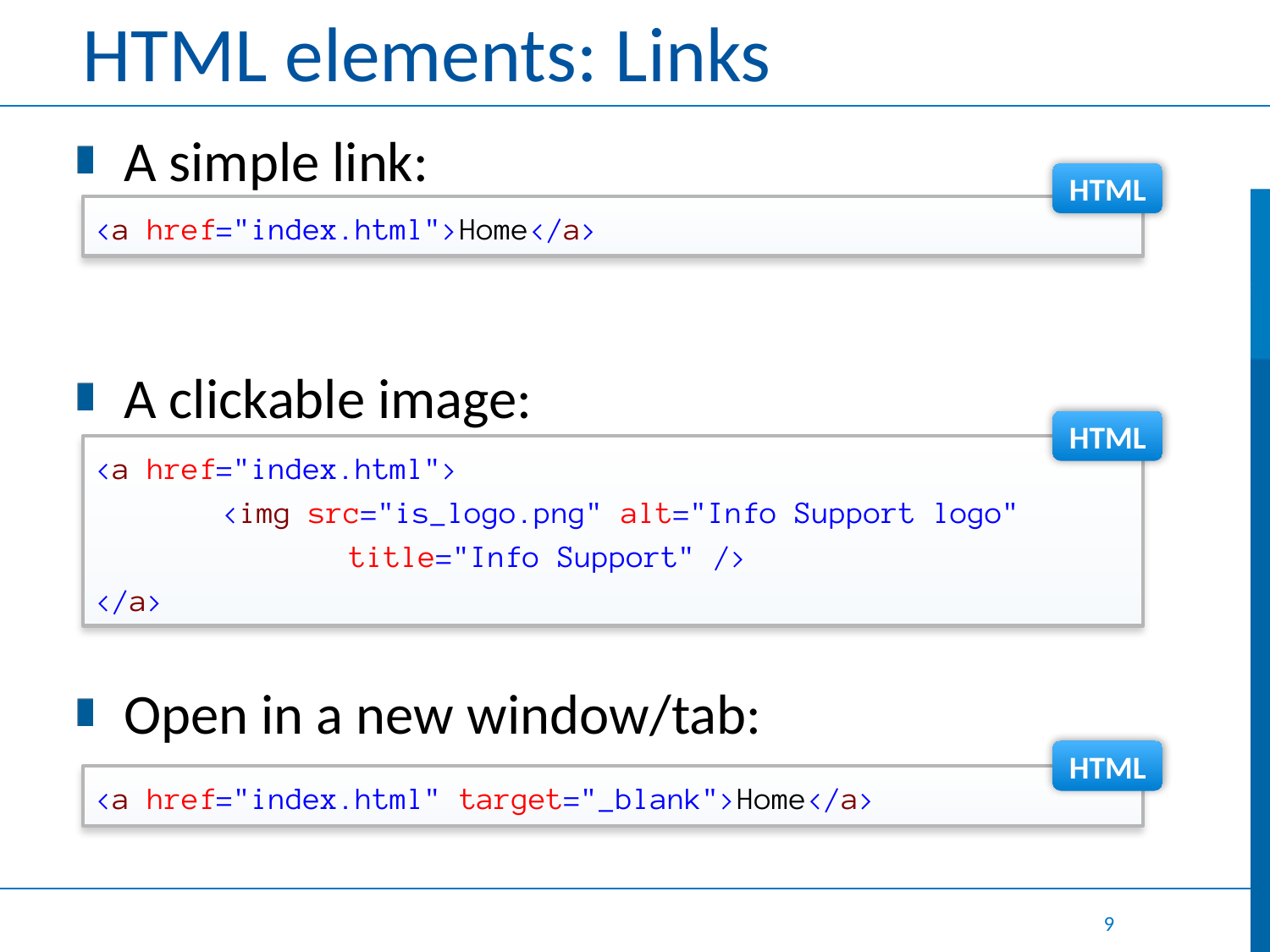

# HTML elements: Links
A simple link:

A clickable image:

Open in a new window/tab:

HTML
<a href="index.html">Home</a>
HTML
<a href="index.html">
	<img src="is_logo.png" alt="Info Support logo"
		title="Info Support" />
</a>
HTML
<a href="index.html" target="_blank">Home</a>
9